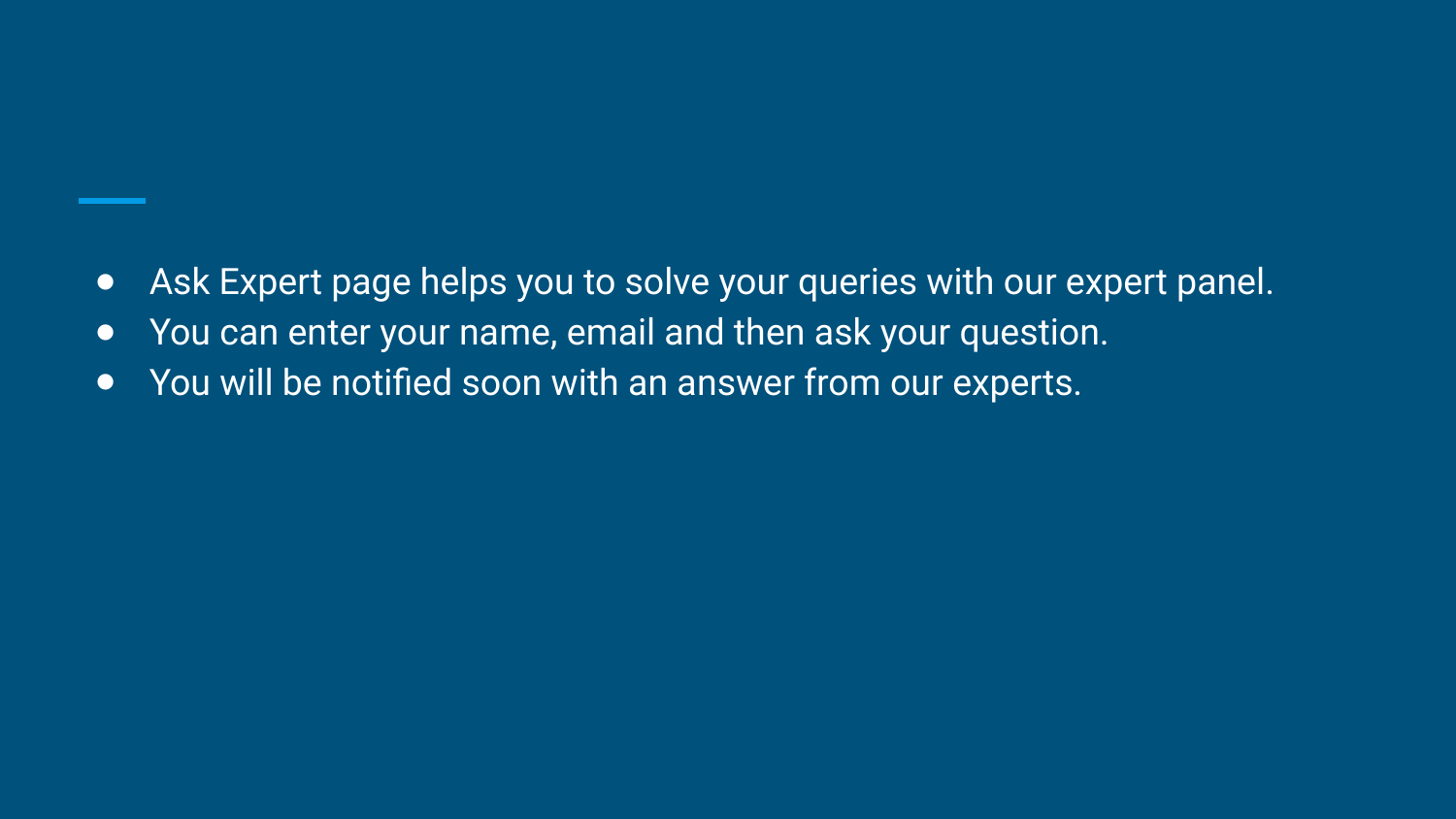

#
Ask Expert page helps you to solve your queries with our expert panel.
You can enter your name, email and then ask your question.
You will be notified soon with an answer from our experts.